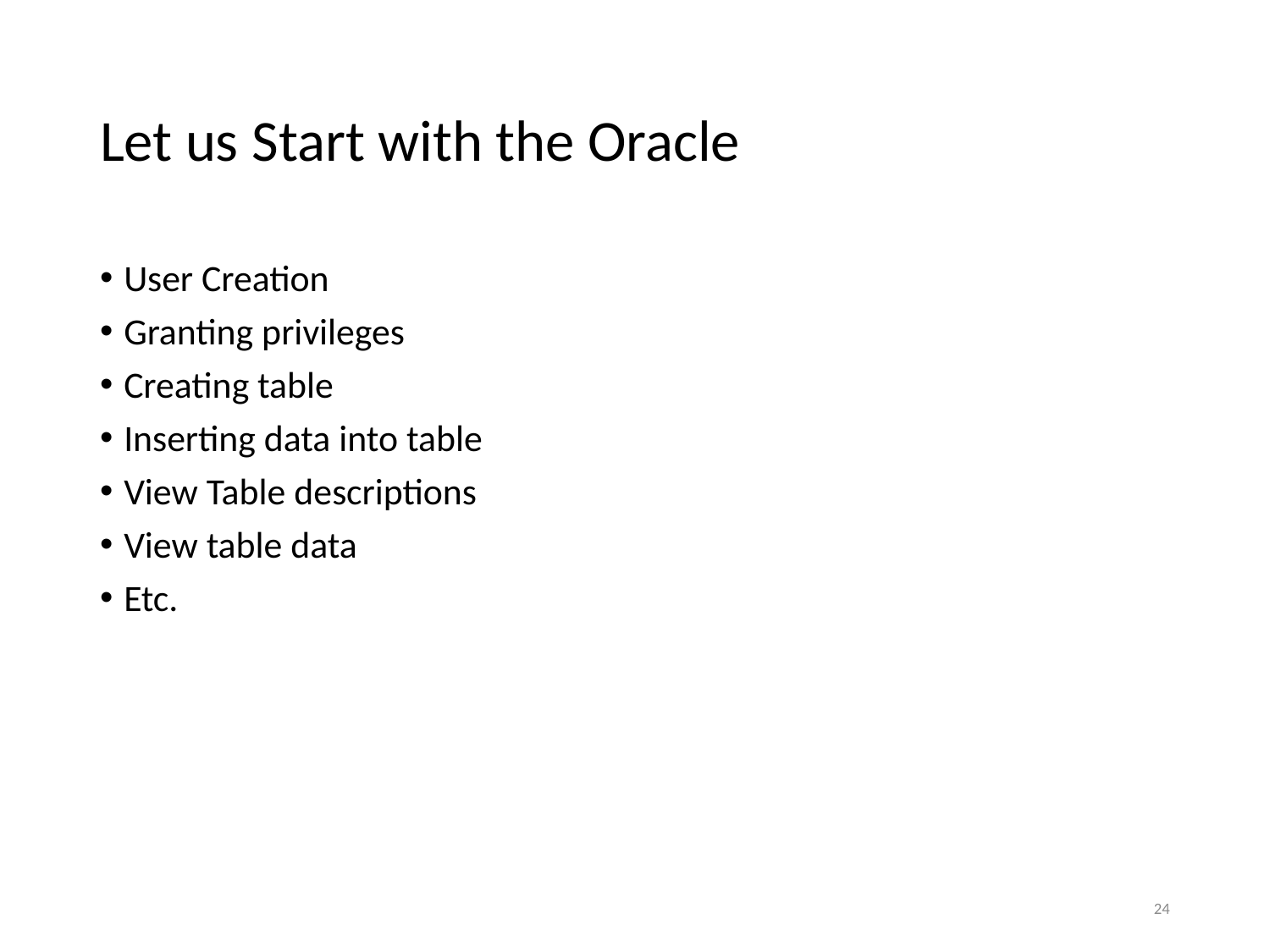

# Let us Start with the Oracle
User Creation
Granting privileges
Creating table
Inserting data into table
View Table descriptions
View table data
Etc.

24